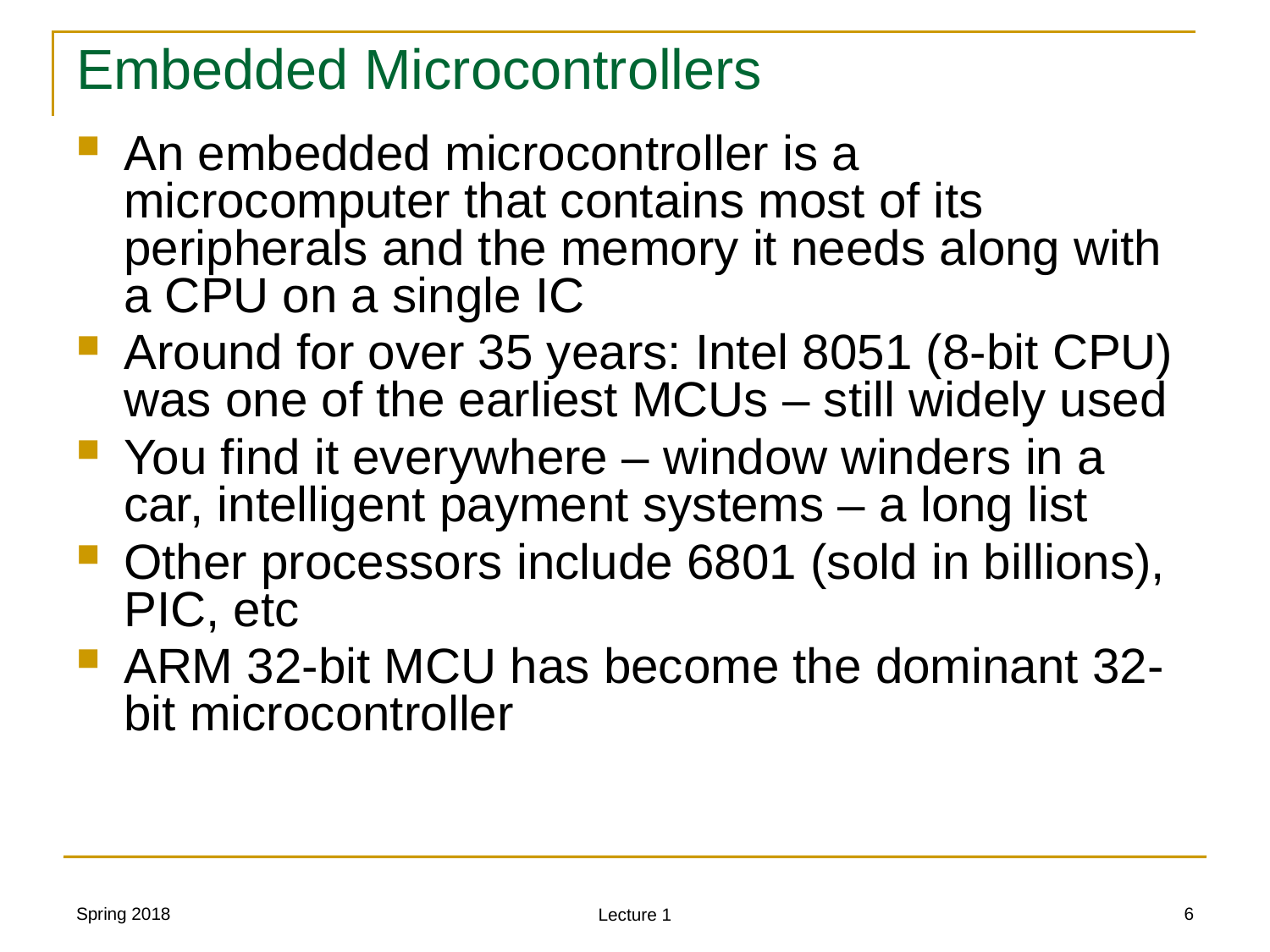

# Embedded Microcontrollers
An embedded microcontroller is a microcomputer that contains most of its peripherals and the memory it needs along with a CPU on a single IC
Around for over 35 years: Intel 8051 (8-bit CPU) was one of the earliest MCUs – still widely used
You find it everywhere – window winders in a car, intelligent payment systems – a long list
Other processors include 6801 (sold in billions), PIC, etc
ARM 32-bit MCU has become the dominant 32-bit microcontroller
Spring 2018
6
Lecture 1